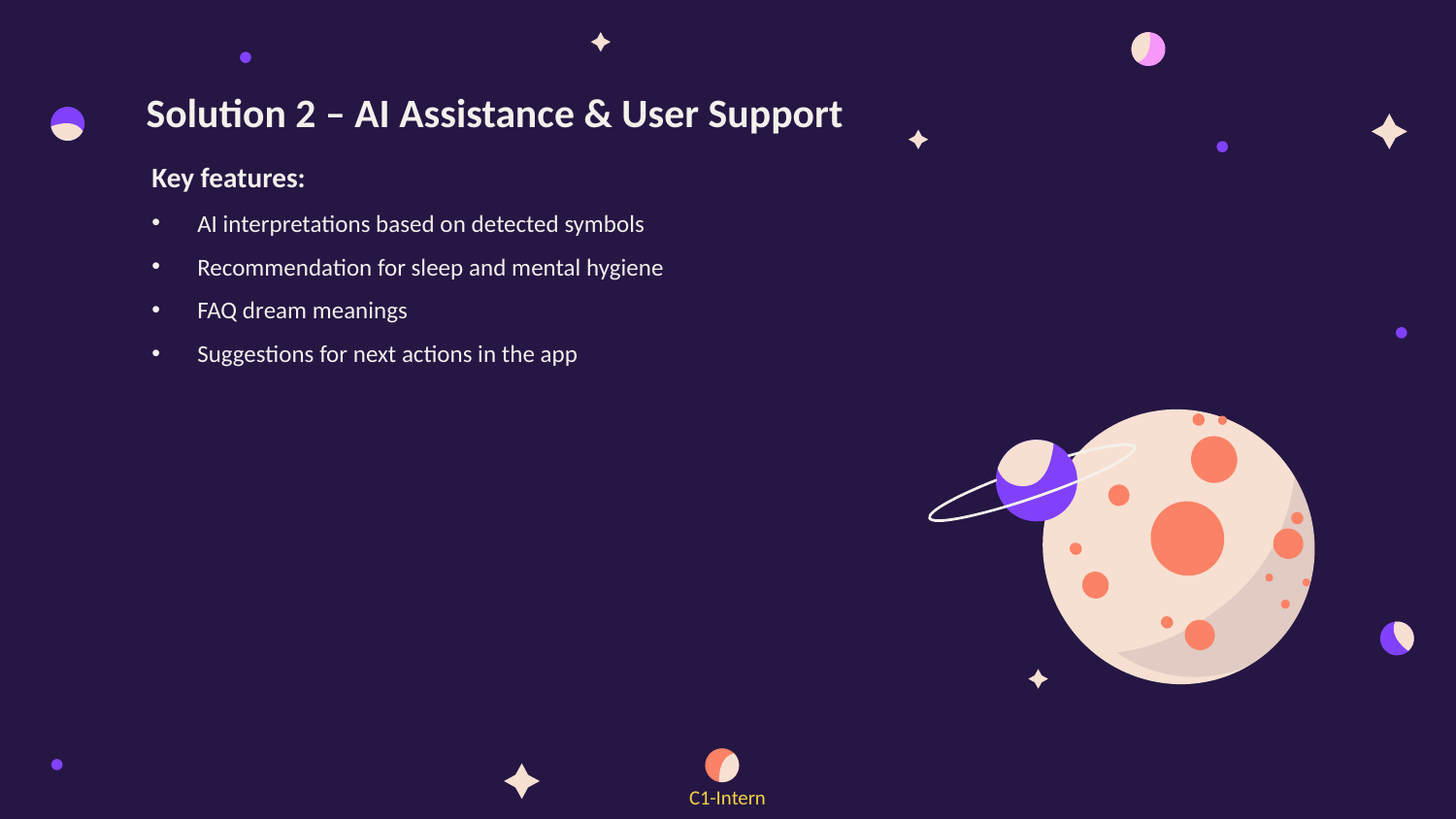

#
Solution 2 – AI Assistance & User Support

Key features:
AI interpretations based on detected symbols
Recommendation for sleep and mental hygiene
FAQ dream meanings
Suggestions for next actions in the app